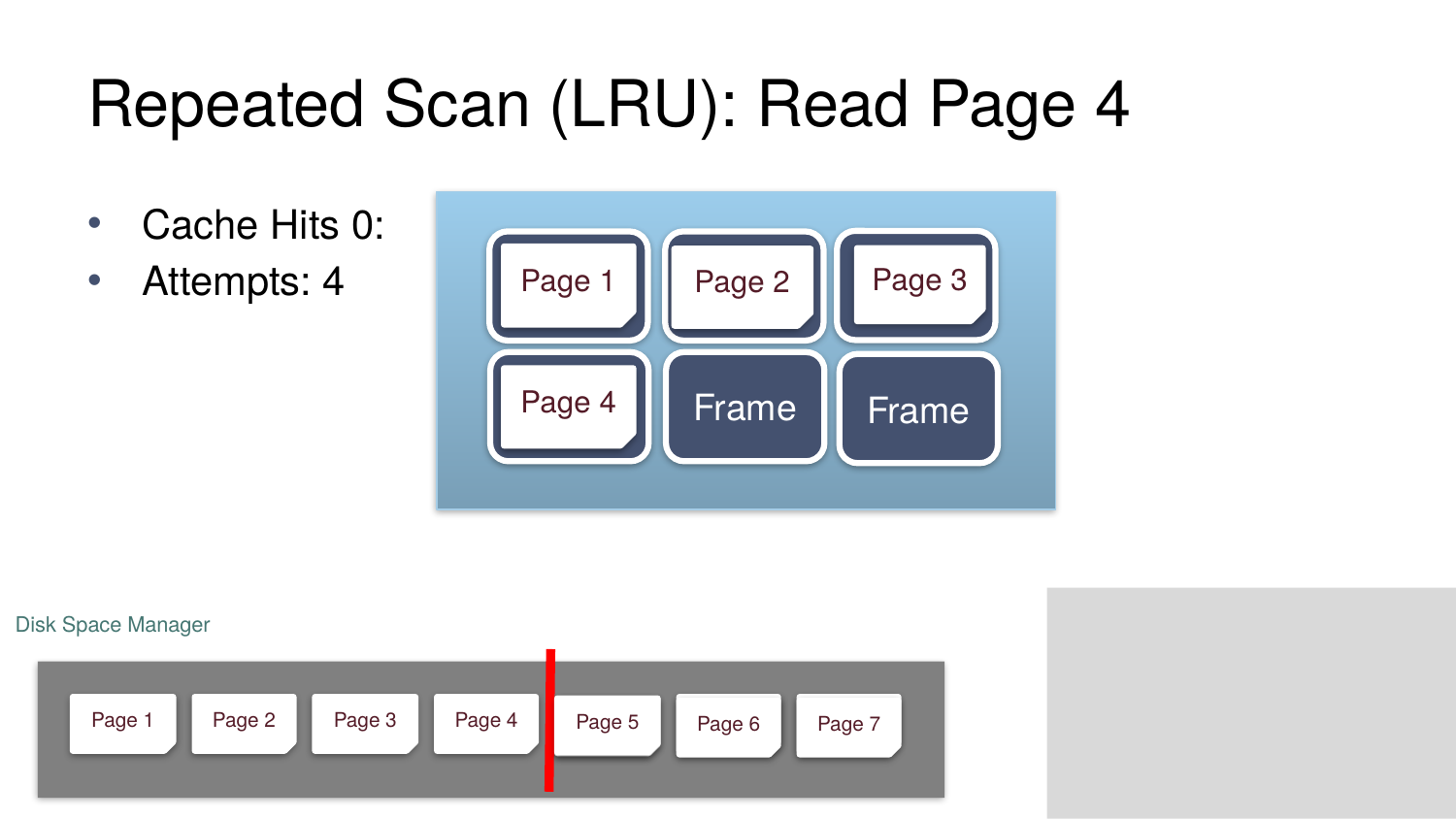

# Repeated Scan (LRU): Read Page 4
Buffer Manager
Cache Hits 0:
Attempts: 4

Frame
Frame
Frame
Page 1
Page 3
Page 2
Frame
Frame
Frame
Page 4
Disk Space Manager

Page 1
Page 2
Page 3
Page 4
Page 6
Page 7
Page 5
Page 5
Page 6
Page 7